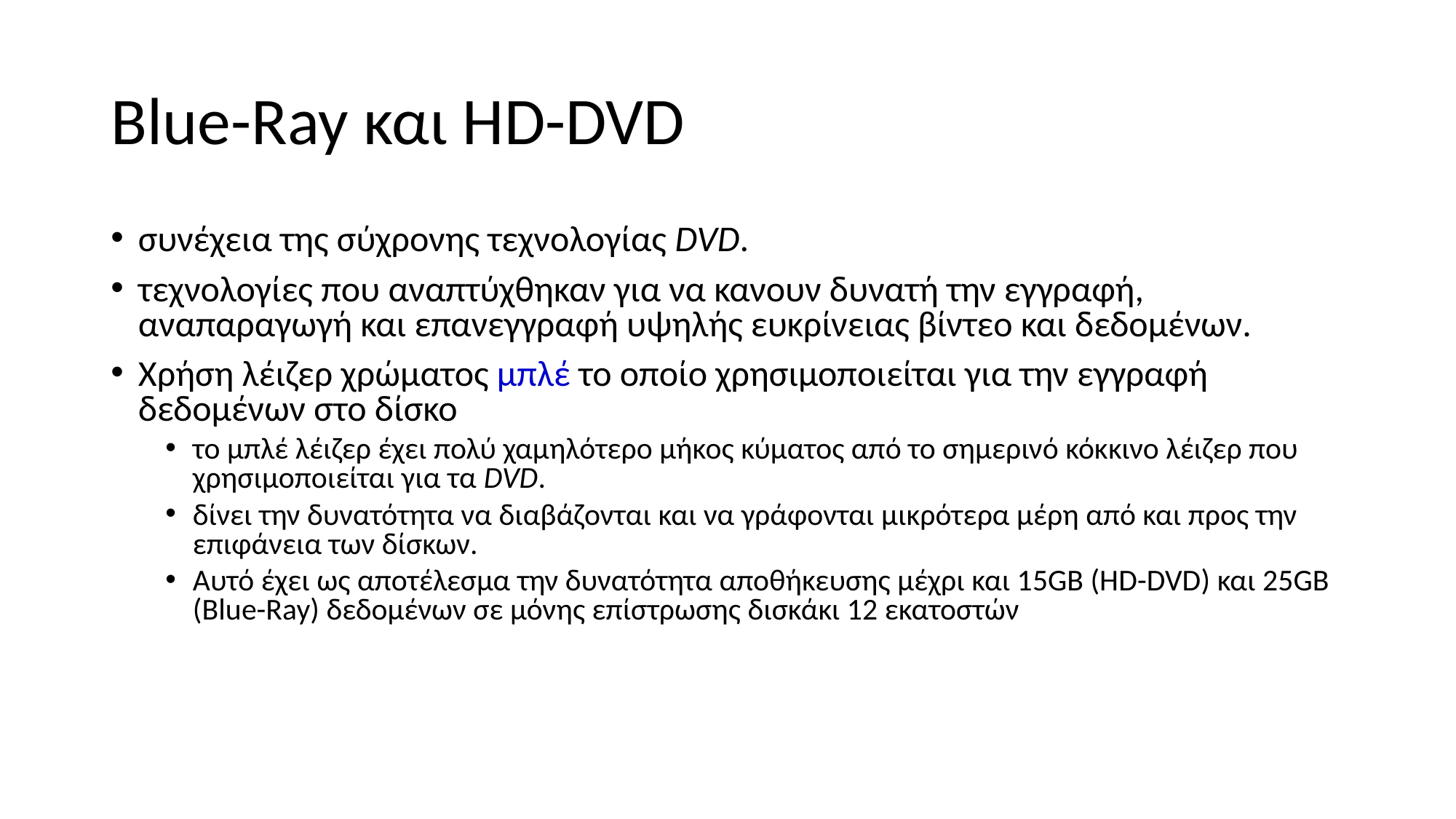

# Blue-Ray και HD-DVD
συνέχεια της σύχρονης τεχνολογίας DVD.
τεχνολογίες που αναπτύχθηκαν για να κανουν δυνατή την εγγραφή, αναπαραγωγή και επανεγγραφή υψηλής ευκρίνειας βίντεο και δεδομένων.
Χρήση λέιζερ χρώματος μπλέ το οποίο χρησιμοποιείται για την εγγραφή δεδομένων στο δίσκο
το μπλέ λέιζερ έχει πολύ χαμηλότερο μήκος κύματος από το σημερινό κόκκινο λέιζερ που χρησιμοποιείται για τα DVD.
δίνει την δυνατότητα να διαβάζονται και να γράφονται μικρότερα μέρη από και προς την επιφάνεια των δίσκων.
Αυτό έχει ως αποτέλεσμα την δυνατότητα αποθήκευσης μέχρι και 15GB (HD-DVD) και 25GB (Blue-Ray) δεδομένων σε μόνης επίστρωσης δισκάκι 12 εκατοστών